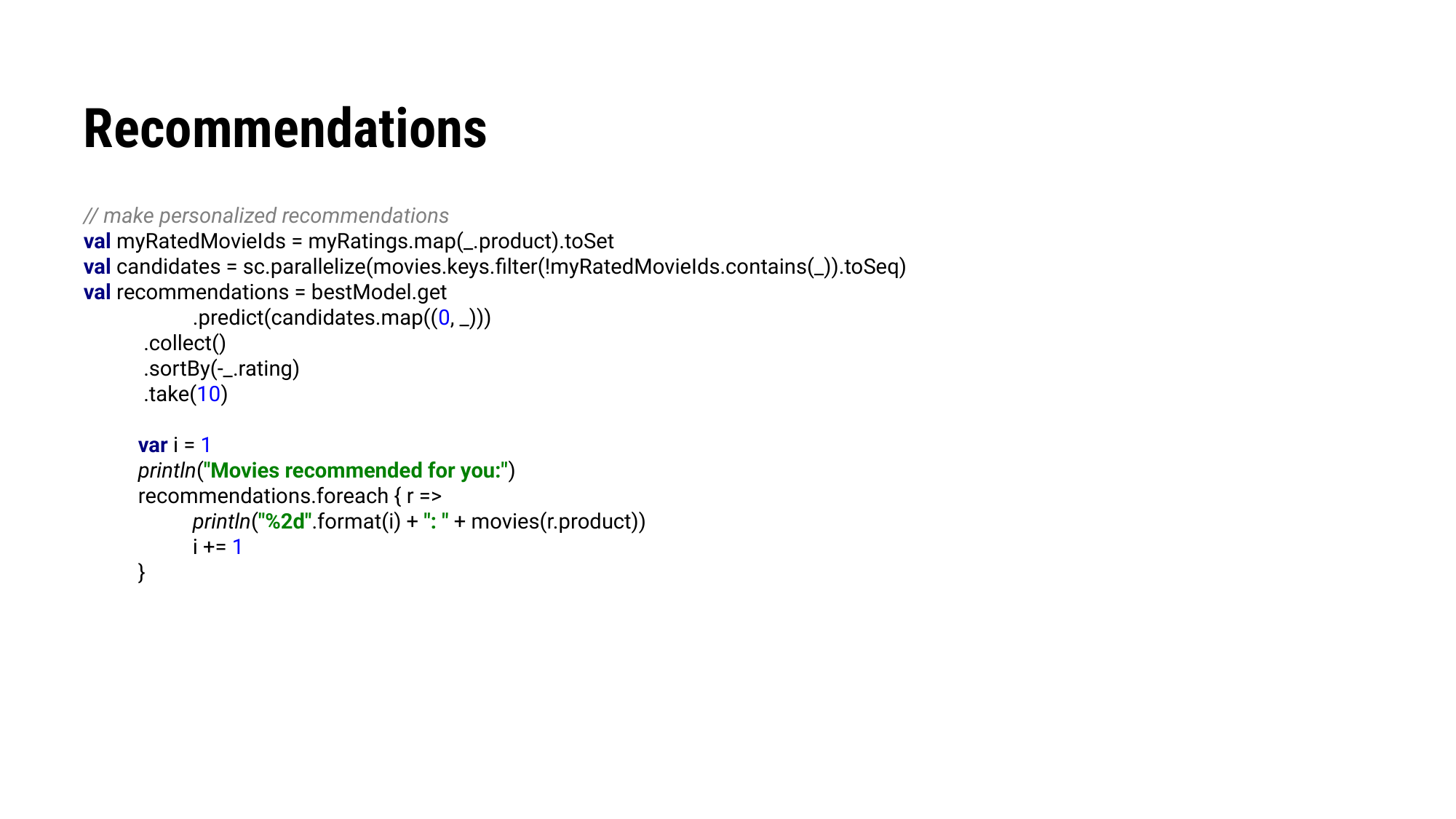

# Recommendations
// make personalized recommendations
val myRatedMovieIds = myRatings.map(_.product).toSet
val candidates = sc.parallelize(movies.keys.filter(!myRatedMovieIds.contains(_)).toSeq)
val recommendations = bestModel.get
 	.predict(candidates.map((0, _)))
 .collect()
 .sortBy(-_.rating)
 .take(10)

var i = 1
println("Movies recommended for you:")
recommendations.foreach { r =>
 	println("%2d".format(i) + ": " + movies(r.product))
 	i += 1
}